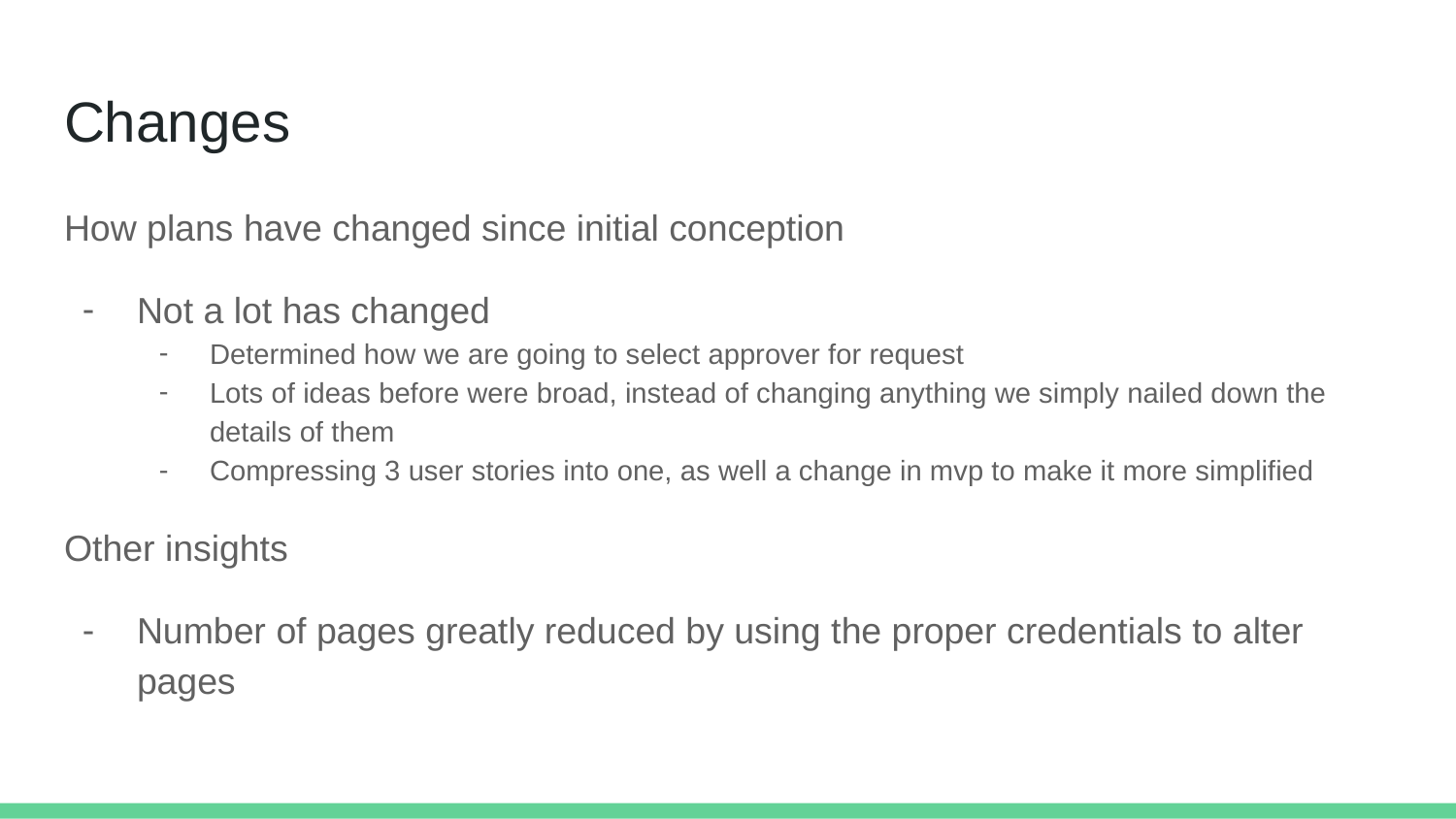

# Changes
How plans have changed since initial conception
Not a lot has changed
Determined how we are going to select approver for request
Lots of ideas before were broad, instead of changing anything we simply nailed down the details of them
Compressing 3 user stories into one, as well a change in mvp to make it more simplified
Other insights
Number of pages greatly reduced by using the proper credentials to alter pages